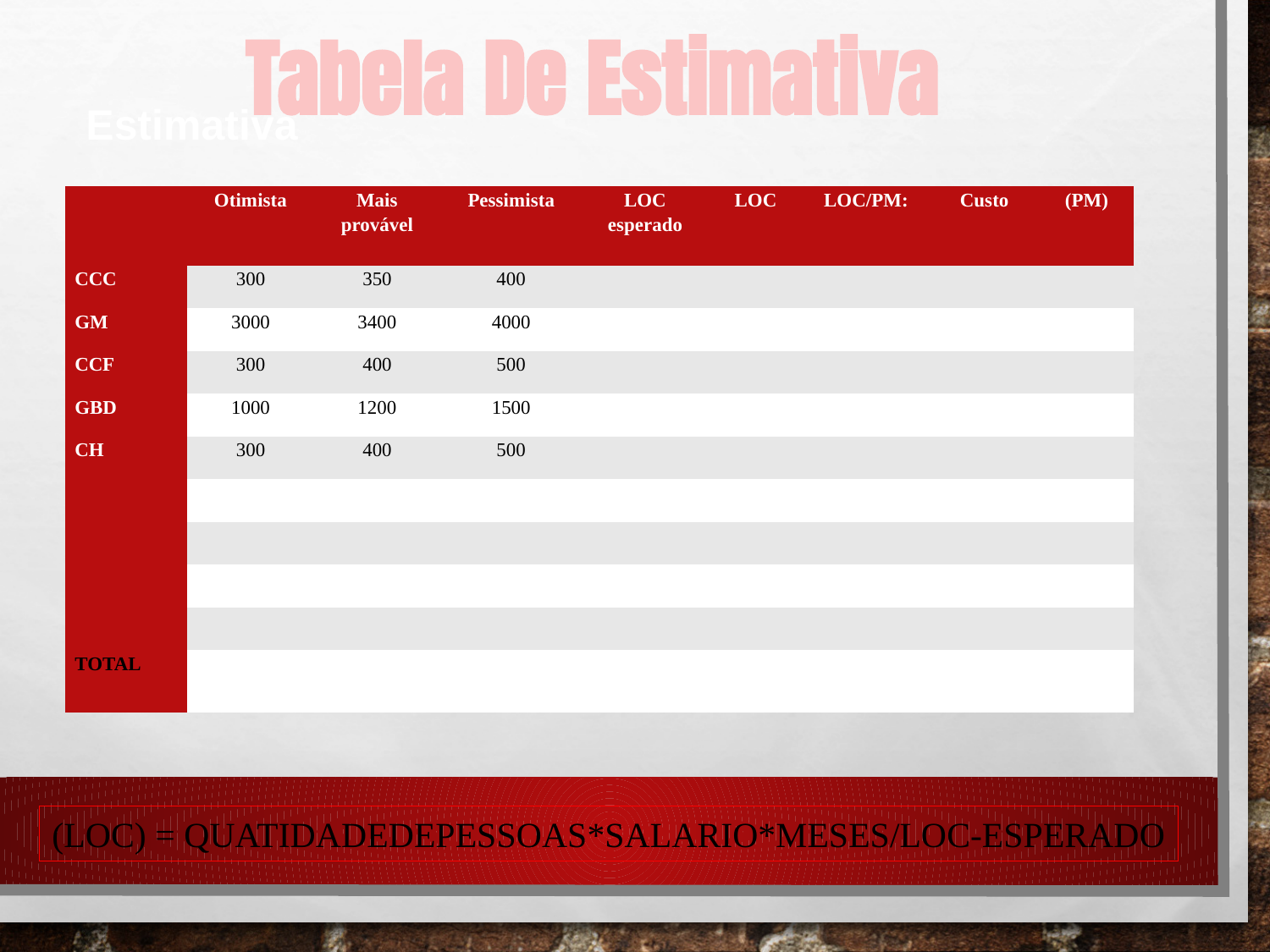

Tabela De Estimativa
Estimativa
|  | Otimista | Mais provável | Pessimista | LOC esperado | LOC | LOC/PM: | Custo | (PM) |
| --- | --- | --- | --- | --- | --- | --- | --- | --- |
| CCC | 300 | 350 | 400 |  |  |  |  |  |
| GM | 3000 | 3400 | 4000 |  |  |  |  |  |
| CCF | 300 | 400 | 500 |  |  |  |  |  |
| GBD | 1000 | 1200 | 1500 |  |  |  |  |  |
| CH | 300 | 400 | 500 |  |  |  |  |  |
|  |  |  |  |  |  |  |  |  |
|  |  |  |  |  |  |  |  |  |
|  |  |  |  |  |  |  |  |  |
|  |  |  |  |  |  |  |  |  |
| TOTAL |  |  |  |  |  |  |  |  |
(LOC) = QUATIDADEDEPESSOAS*SALARIO*MESES/LOC-ESPERADO